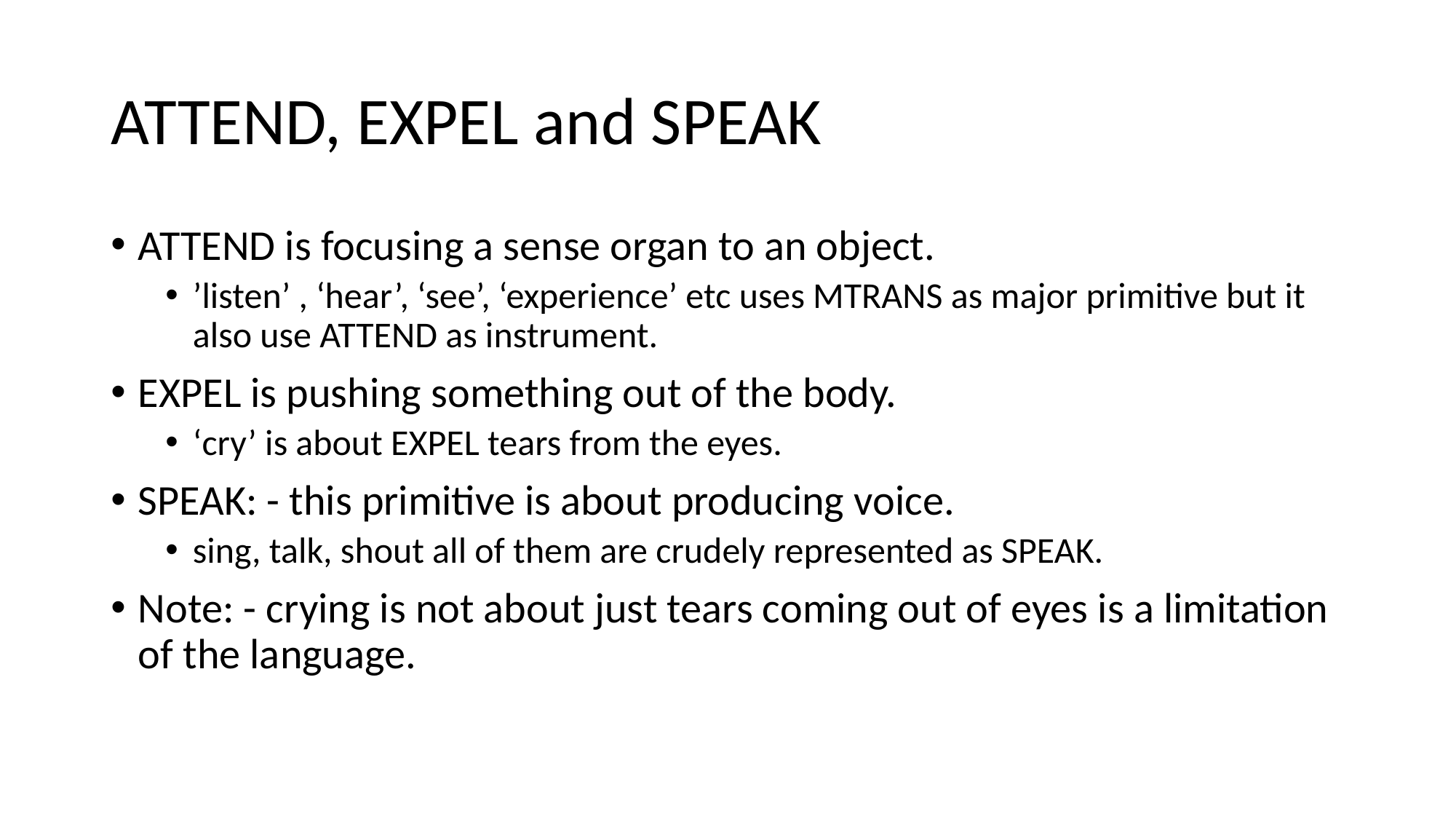

# ATTEND, EXPEL and SPEAK
ATTEND is focusing a sense organ to an object.
’listen’ , ‘hear’, ‘see’, ‘experience’ etc uses MTRANS as major primitive but it also use ATTEND as instrument.
EXPEL is pushing something out of the body.
‘cry’ is about EXPEL tears from the eyes.
SPEAK: - this primitive is about producing voice.
sing, talk, shout all of them are crudely represented as SPEAK.
Note: - crying is not about just tears coming out of eyes is a limitation of the language.